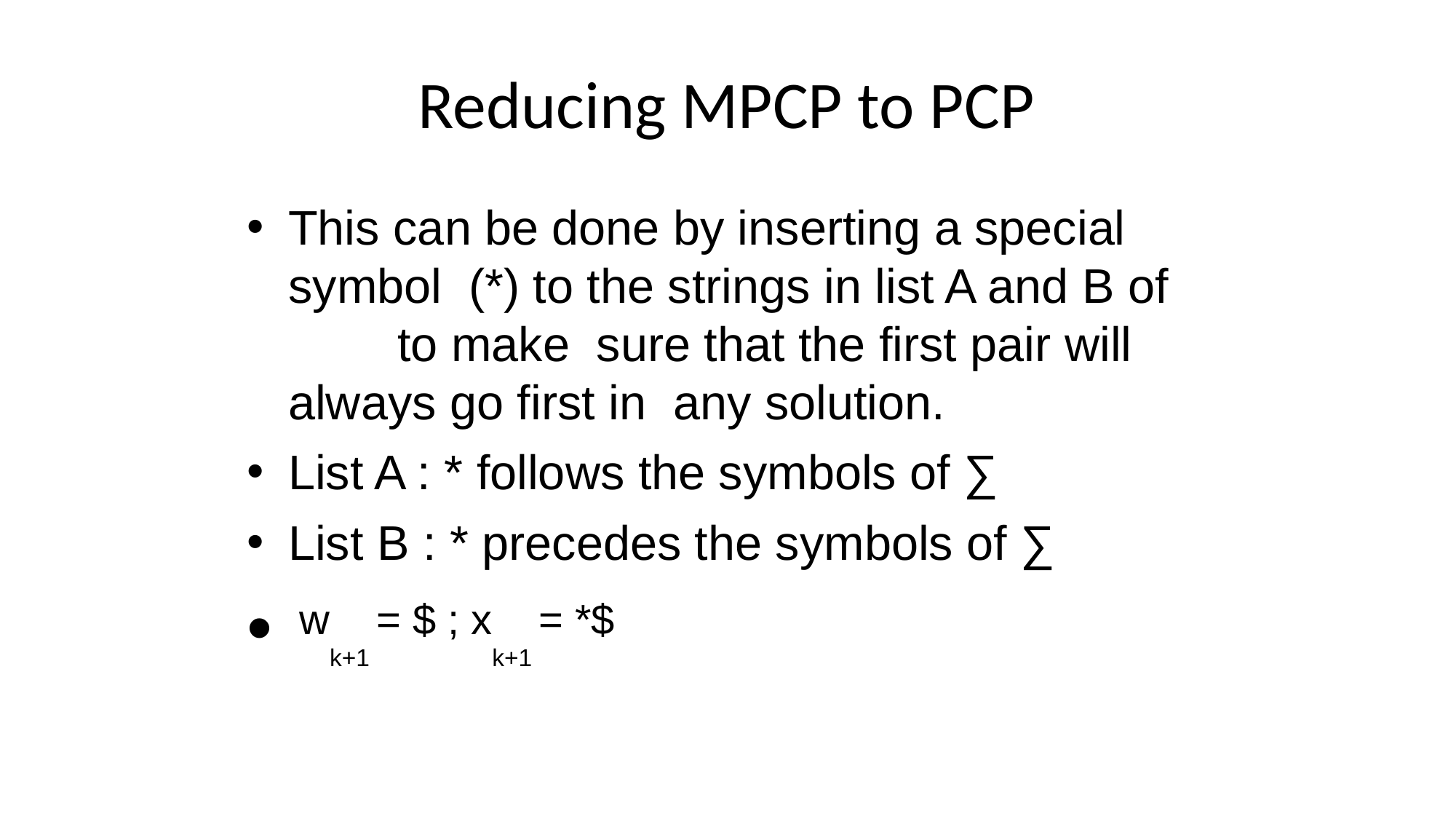

# Reducing MPCP to PCP
This can be done by inserting a special symbol  (*) to the strings in list A and B of	to make  sure that the first pair will always go first in  any solution.
List A : * follows the symbols of ∑
List B : * precedes the symbols of ∑
wk+1 = $ ; xk+1 = *$